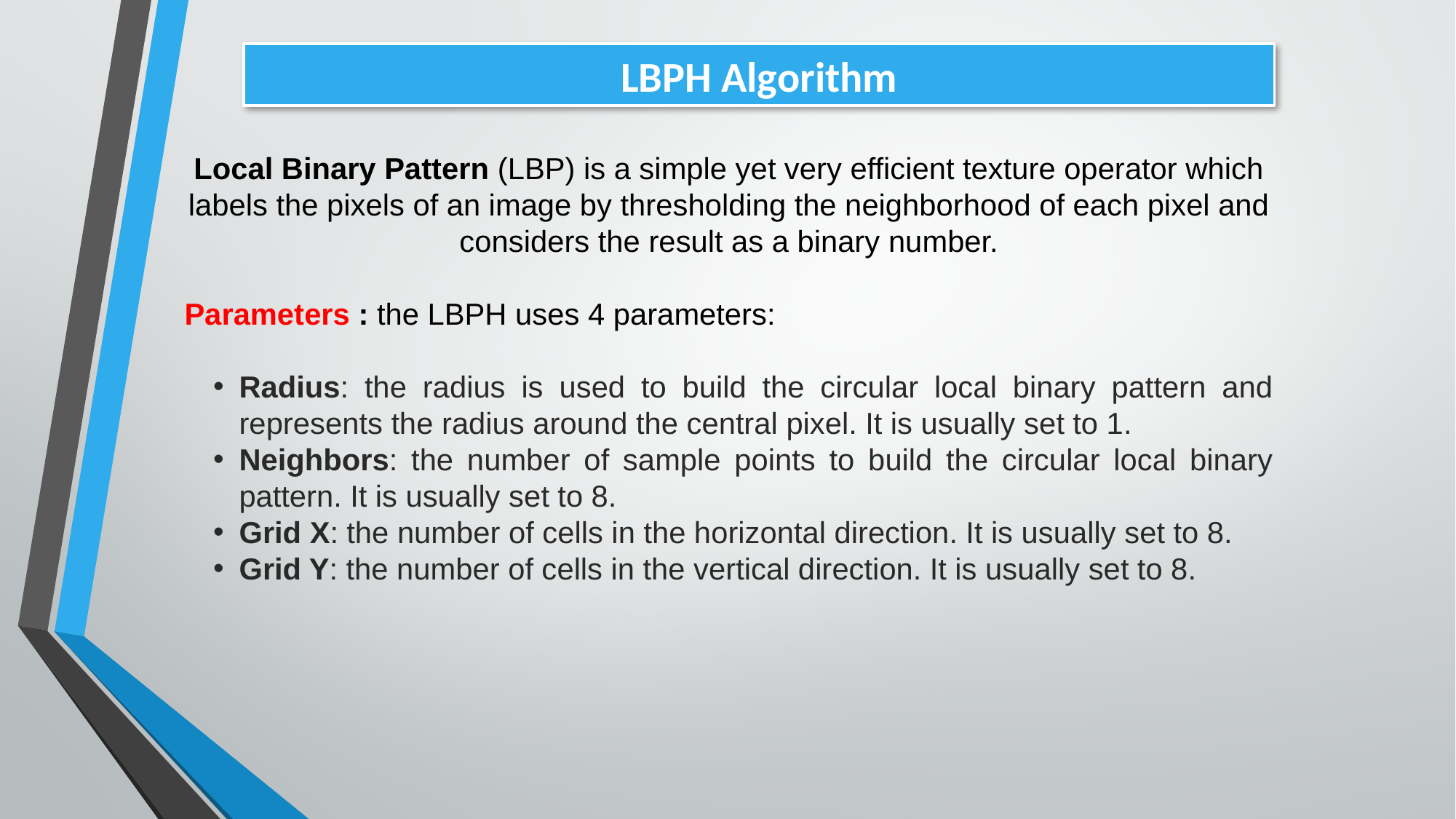

LBPH Algorithm
Local Binary Pattern (LBP) is a simple yet very efficient texture operator which labels the pixels of an image by thresholding the neighborhood of each pixel and considers the result as a binary number.

Parameters : the LBPH uses 4 parameters:

Radius: the radius is used to build the circular local binary pattern and represents the radius around the central pixel. It is usually set to 1.
Neighbors: the number of sample points to build the circular local binary pattern. It is usually set to 8.
Grid X: the number of cells in the horizontal direction. It is usually set to 8.
Grid Y: the number of cells in the vertical direction. It is usually set to 8.